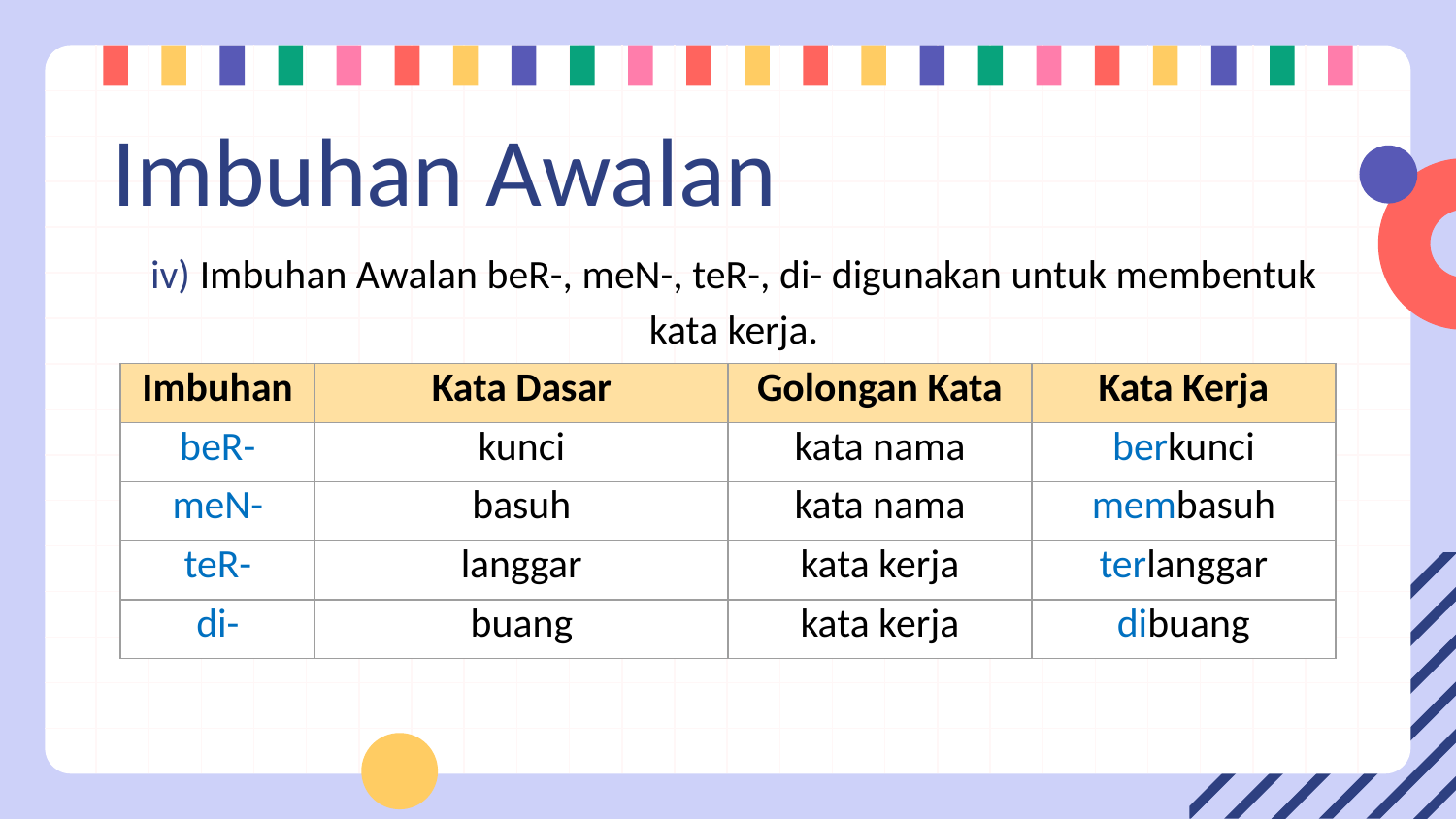

# Imbuhan Awalan

iv) Imbuhan Awalan beR-, meN-, teR-, di- digunakan untuk membentuk kata kerja.

| Imbuhan | Kata Dasar | Golongan Kata | Kata Kerja |
| --- | --- | --- | --- |
| beR- | kunci | kata nama | berkunci |
| meN- | basuh | kata nama | membasuh |
| teR- | langgar | kata kerja | terlanggar |
| di- | buang | kata kerja | dibuang |